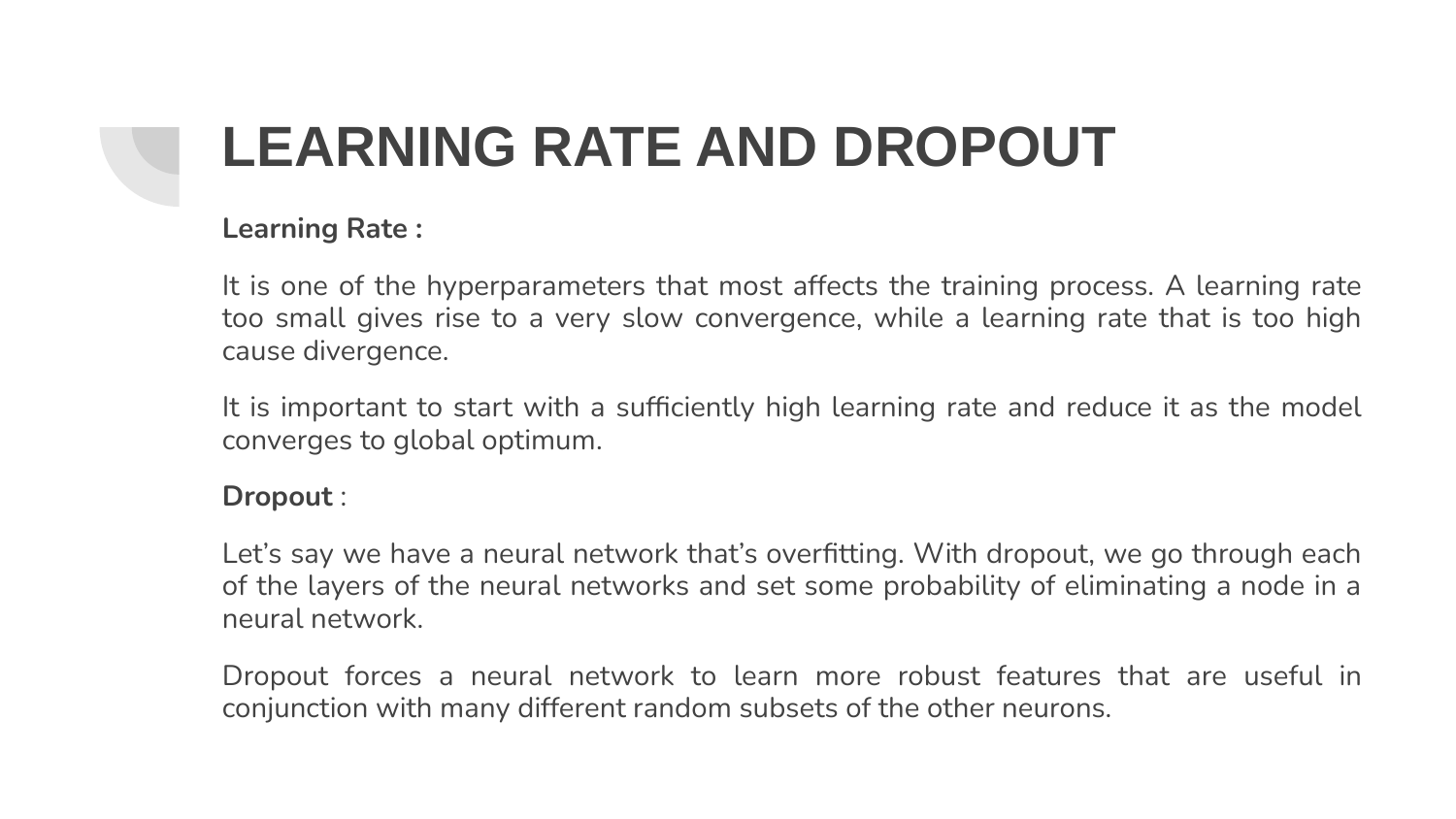

# LEARNING RATE AND DROPOUT
Learning Rate :
It is one of the hyperparameters that most affects the training process. A learning rate too small gives rise to a very slow convergence, while a learning rate that is too high cause divergence.
It is important to start with a sufficiently high learning rate and reduce it as the model converges to global optimum.
Dropout :
Let’s say we have a neural network that’s overfitting. With dropout, we go through each of the layers of the neural networks and set some probability of eliminating a node in a neural network.
Dropout forces a neural network to learn more robust features that are useful in conjunction with many different random subsets of the other neurons.